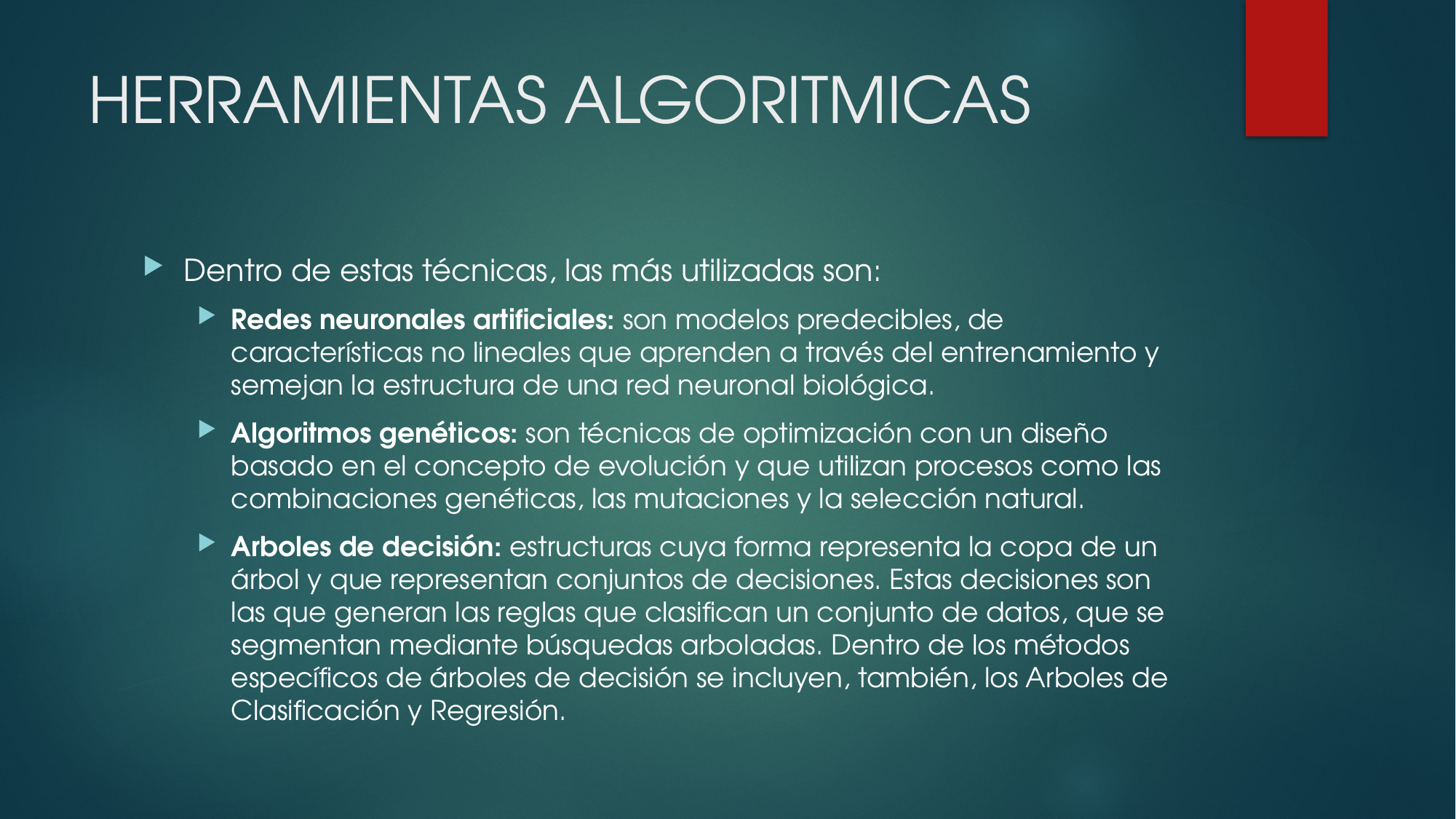

# HERRAMIENTAS ALGORITMICAS
Dentro de estas técnicas, las más utilizadas son:
Redes neuronales artificiales: son modelos predecibles, de características no lineales que aprenden a través del entrenamiento y semejan la estructura de una red neuronal biológica.
Algoritmos genéticos: son técnicas de optimización con un diseño basado en el concepto de evolución y que utilizan procesos como las combinaciones genéticas, las mutaciones y la selección natural.
Arboles de decisión: estructuras cuya forma representa la copa de un árbol y que representan conjuntos de decisiones. Estas decisiones son las que generan las reglas que clasifican un conjunto de datos, que se segmentan mediante búsquedas arboladas. Dentro de los métodos específicos de árboles de decisión se incluyen, también, los Arboles de Clasificación y Regresión.